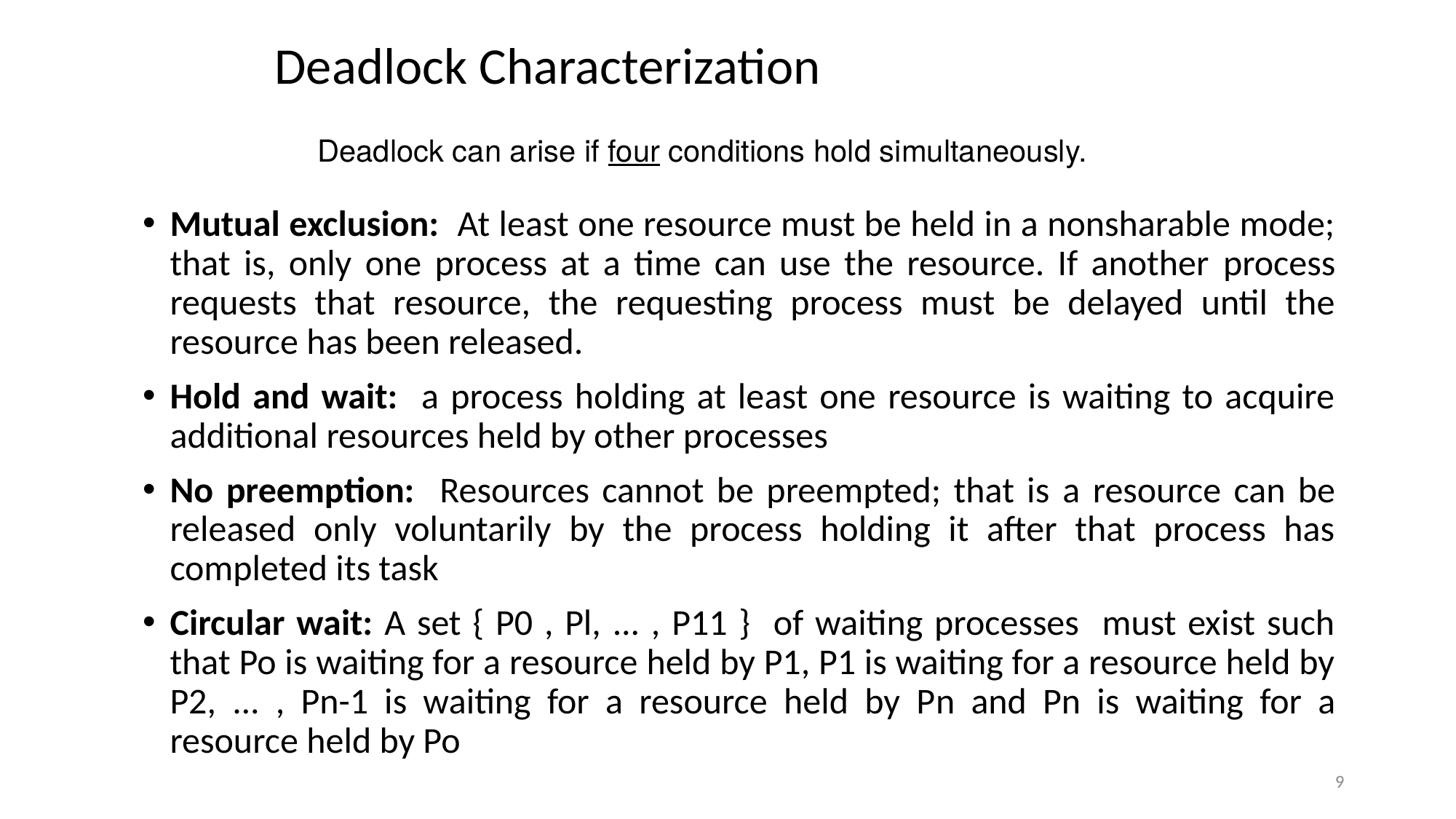

Deadlock Characterization
Deadlock can arise if four conditions hold simultaneously.
Mutual exclusion:  At least one resource must be held in a nonsharable mode; that is, only one process at a time can use the resource. If another process requests that resource, the requesting process must be delayed until the resource has been released.
Hold and wait:  a process holding at least one resource is waiting to acquire additional resources held by other processes
No preemption:  Resources cannot be preempted; that is a resource can be released only voluntarily by the process holding it after that process has completed its task
Circular wait: A set { P0 , Pl, ... , P11 }  of waiting processes  must exist such that Po is waiting for a resource held by P1, P1 is waiting for a resource held by P2, ... , Pn-1 is waiting for a resource held by Pn and Pn is waiting for a resource held by Po
9